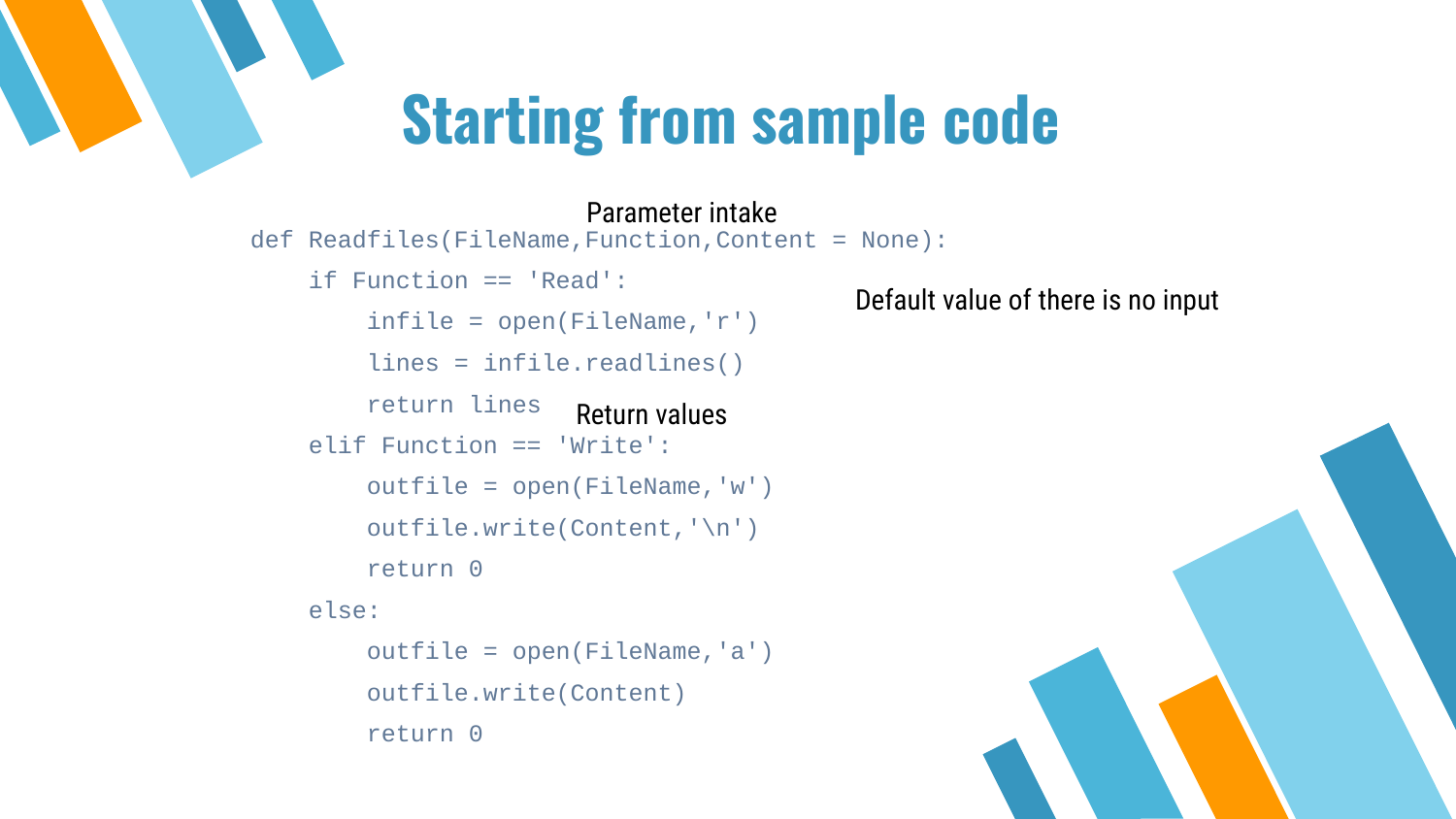

Starting from sample code
Parameter intake
def Readfiles(FileName,Function,Content = None):
    if Function == 'Read':
        infile = open(FileName,'r')
        lines = infile.readlines()
        return lines
    elif Function == 'Write':
        outfile = open(FileName,'w')
        outfile.write(Content,'\n')
        return 0
    else:
        outfile = open(FileName,'a')
        outfile.write(Content)
        return 0
Default value of there is no input
Return values